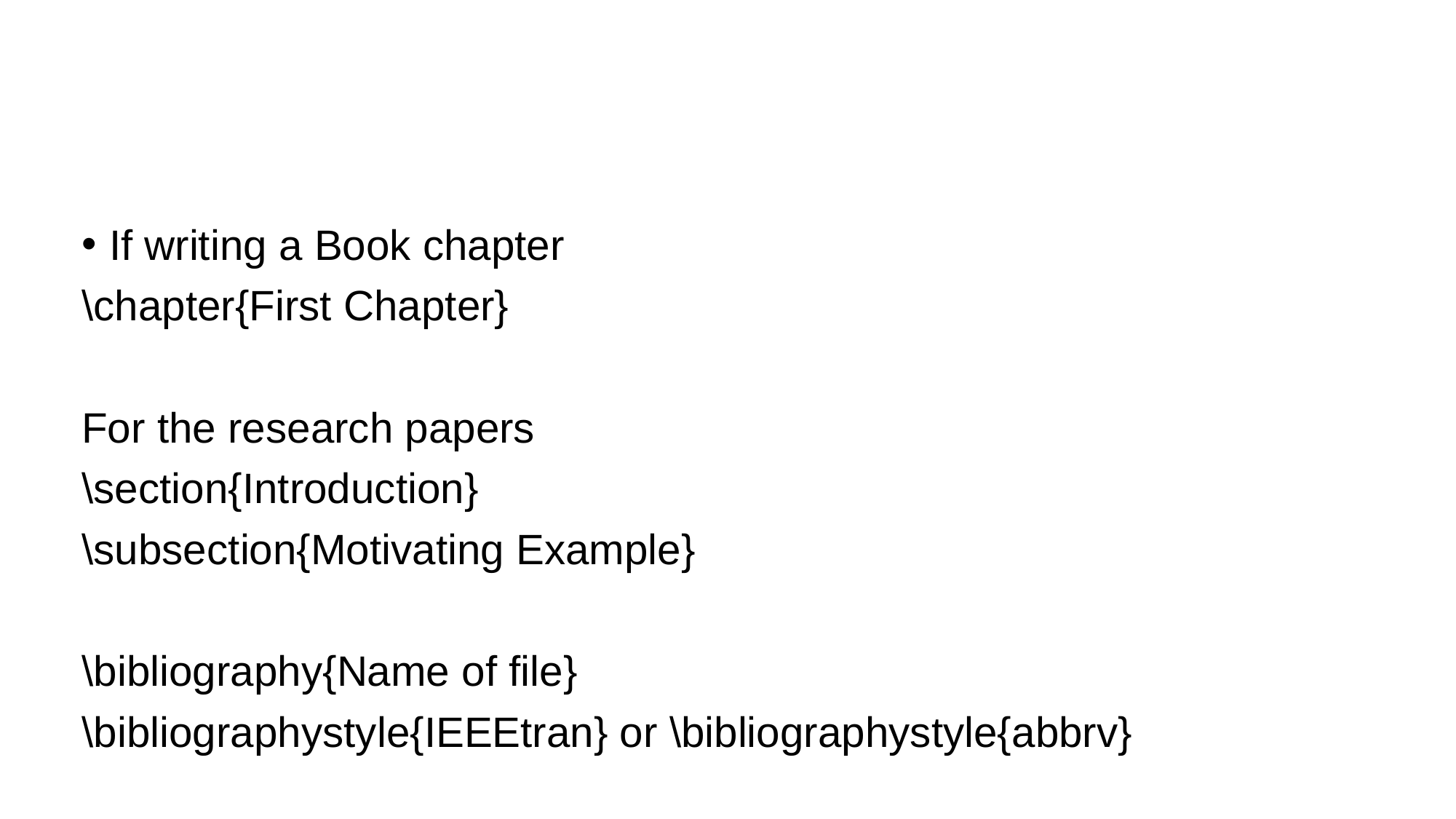

#
If writing a Book chapter
\chapter{First Chapter}

For the research papers
\section{Introduction}
\subsection{Motivating Example}

\bibliography{Name of file}
\bibliographystyle{IEEEtran} or \bibliographystyle{abbrv}